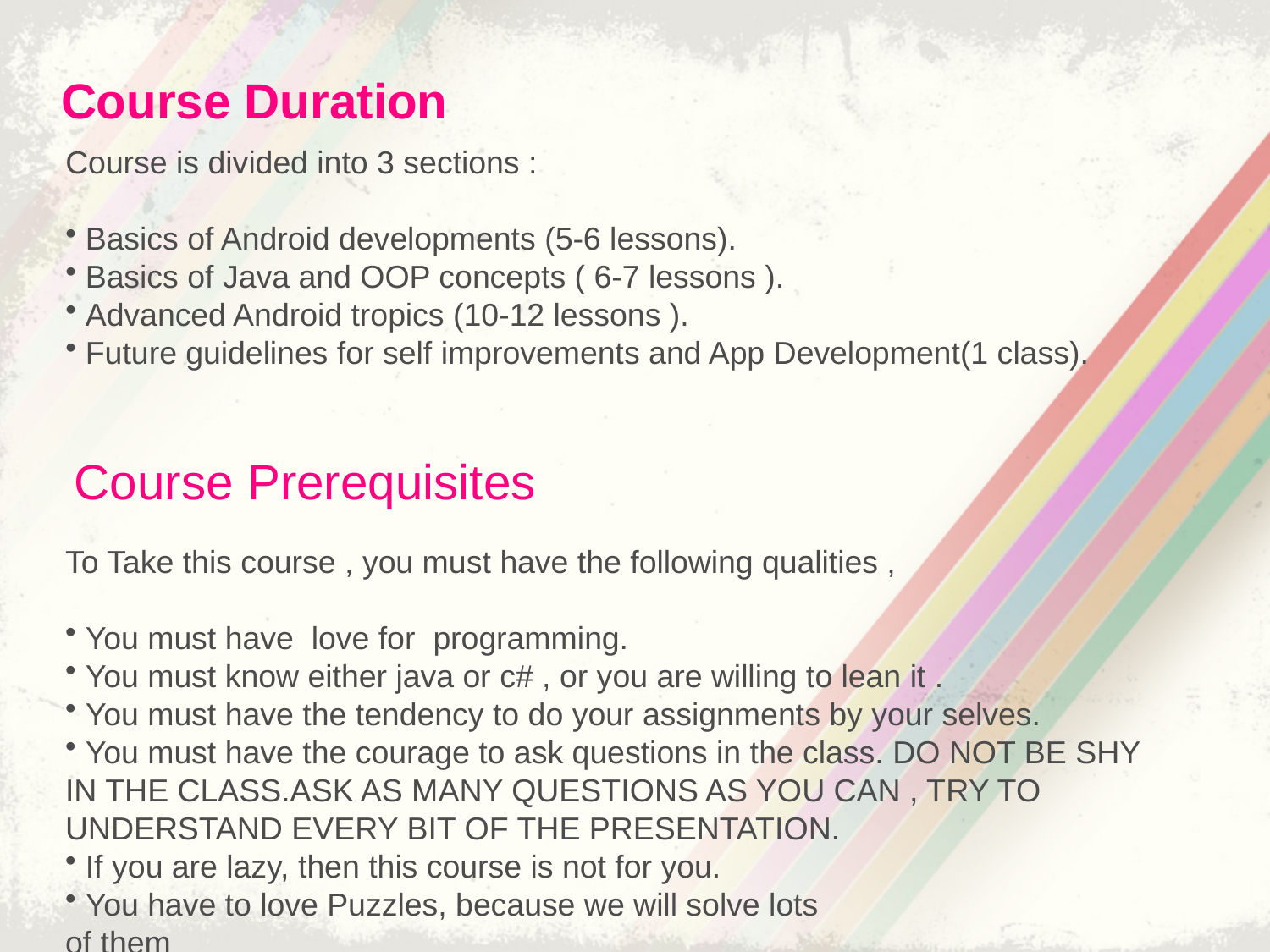

Course Duration
Course is divided into 3 sections :

 Basics of Android developments (5-6 lessons).
 Basics of Java and OOP concepts ( 6-7 lessons ).
 Advanced Android tropics (10-12 lessons ).
 Future guidelines for self improvements and App Development(1 class).
Course Prerequisites
To Take this course , you must have the following qualities ,

 You must have  love for  programming.
 You must know either java or c# , or you are willing to lean it .
 You must have the tendency to do your assignments by your selves.
 You must have the courage to ask questions in the class. DO NOT BE SHY IN THE CLASS.ASK AS MANY QUESTIONS AS YOU CAN , TRY TO UNDERSTAND EVERY BIT OF THE PRESENTATION.
 If you are lazy, then this course is not for you.
 You have to love Puzzles, because we will solve lots
of them